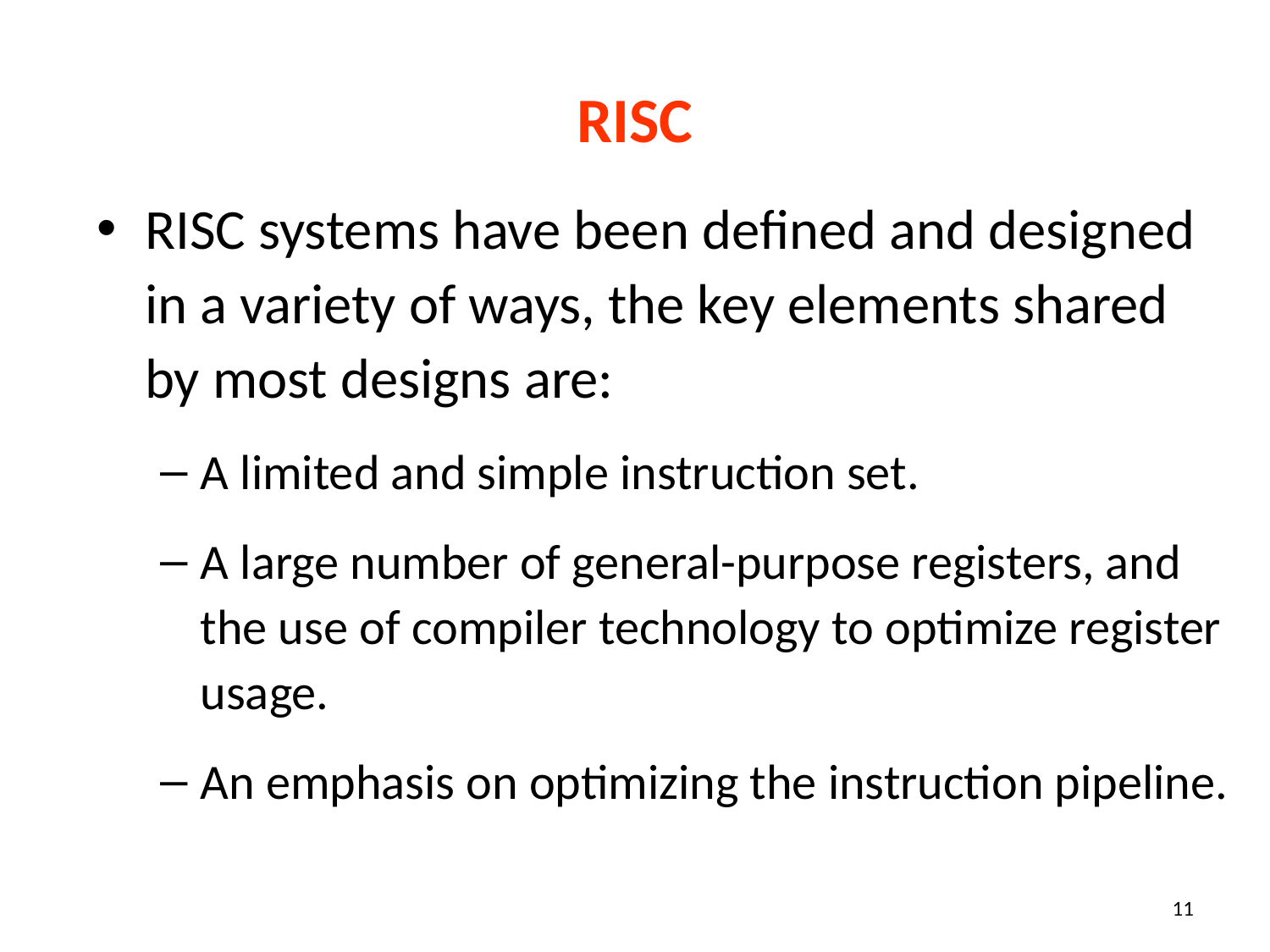

# RISC
RISC systems have been defined and designed in a variety of ways, the key elements shared by most designs are:
A limited and simple instruction set.
A large number of general-purpose registers, and the use of compiler technology to optimize register usage.
An emphasis on optimizing the instruction pipeline.
11